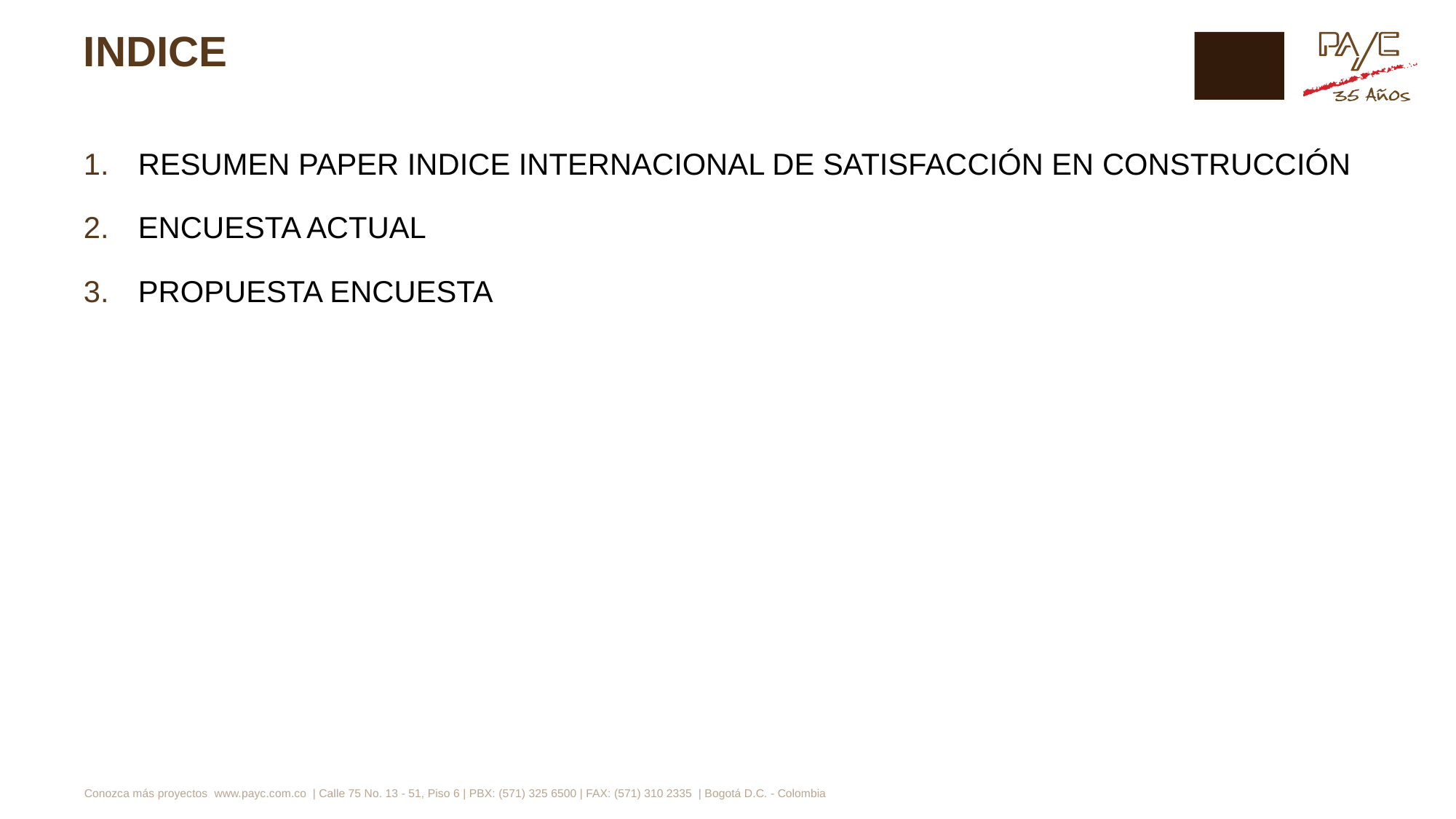

# INDICE
RESUMEN PAPER INDICE INTERNACIONAL DE SATISFACCIÓN EN CONSTRUCCIÓN
ENCUESTA ACTUAL
PROPUESTA ENCUESTA